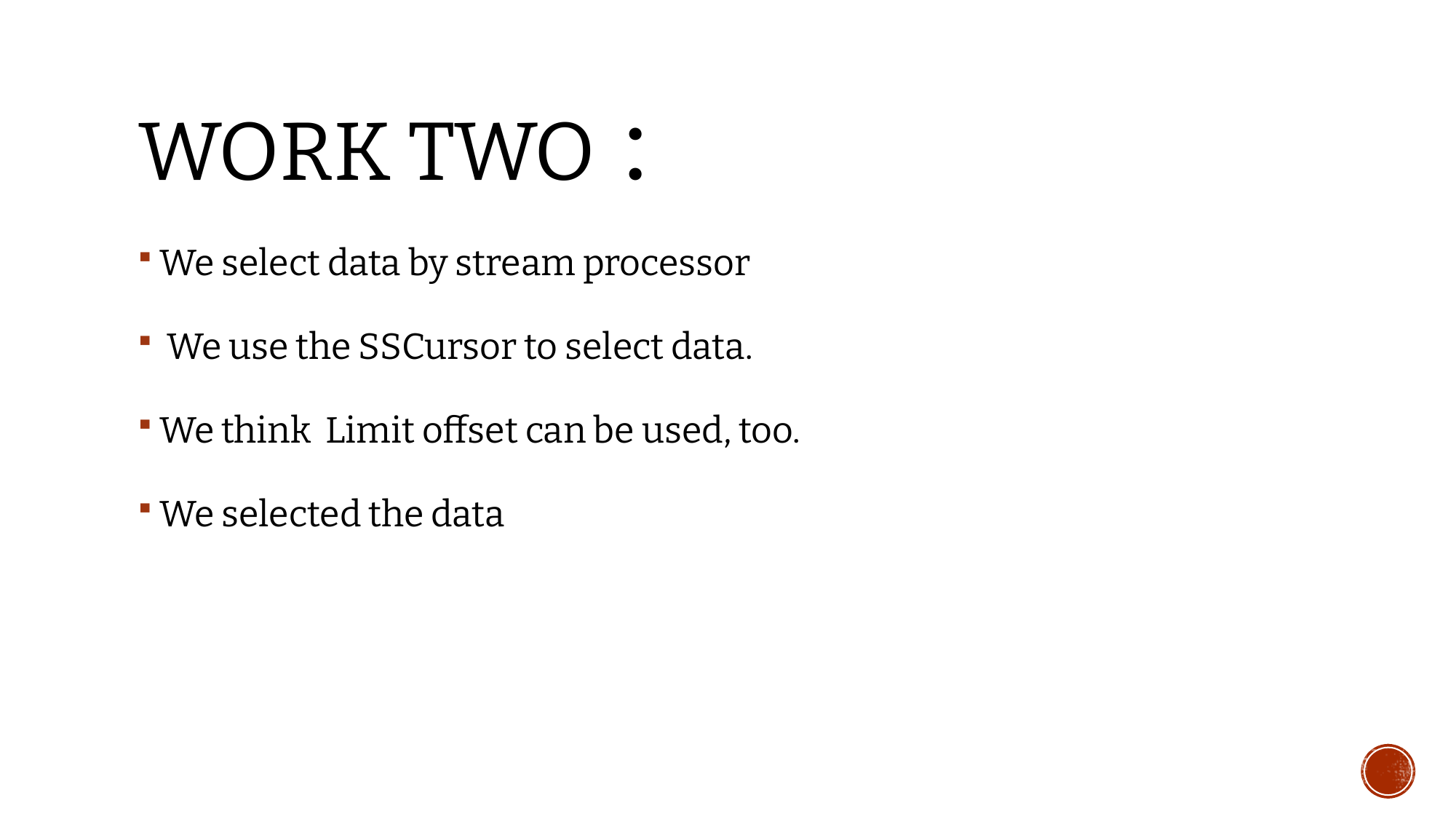

# WORK TWO：
We select data by stream processor
 We use the SSCursor to select data.
We think  Limit offset can be used, too.
We selected the data